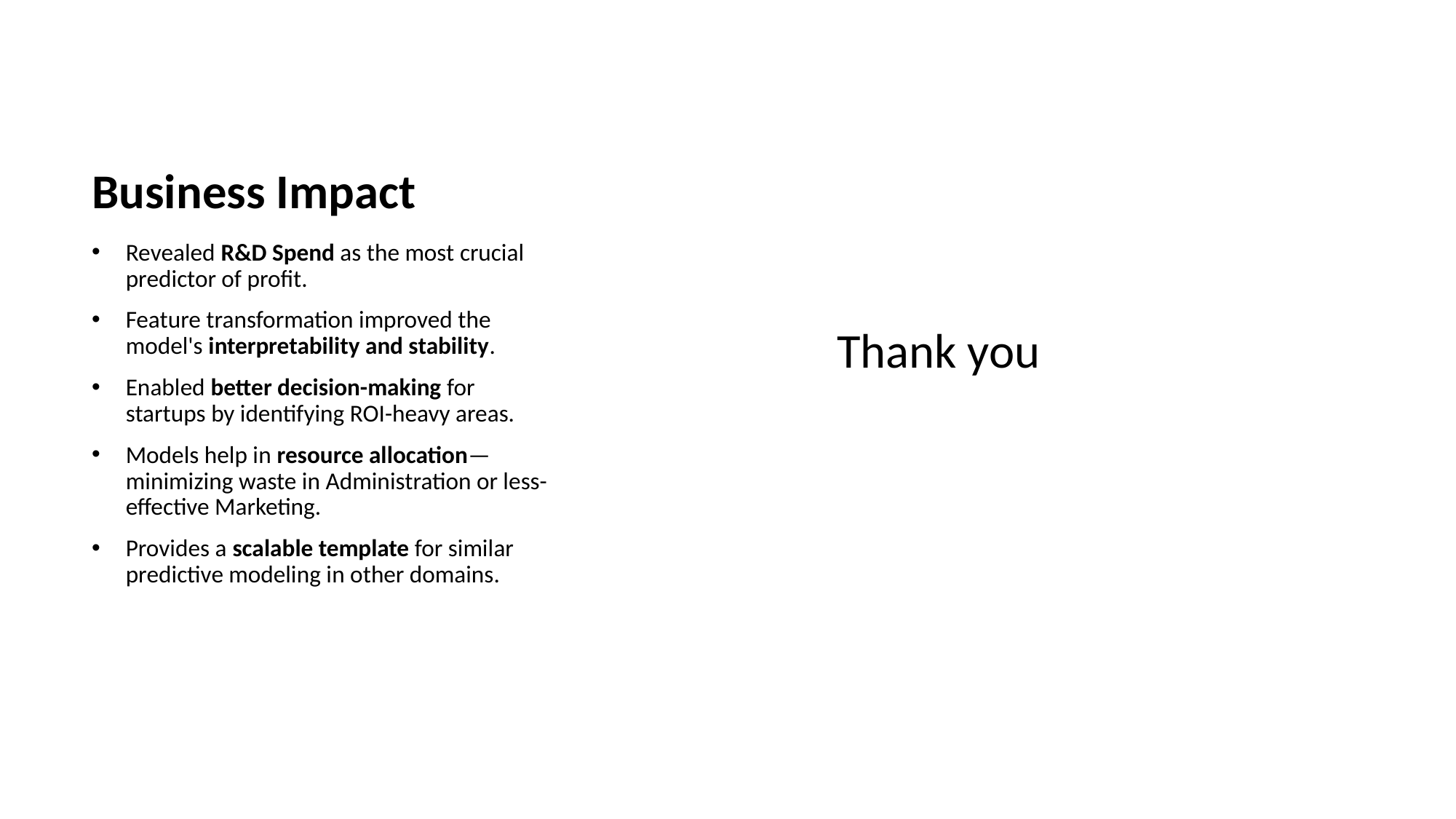

# Business Impact

                   Thank you

Revealed R&D Spend as the most crucial predictor of profit.
Feature transformation improved the model's interpretability and stability.
Enabled better decision-making for startups by identifying ROI-heavy areas.
Models help in resource allocation—minimizing waste in Administration or less-effective Marketing.
Provides a scalable template for similar predictive modeling in other domains.